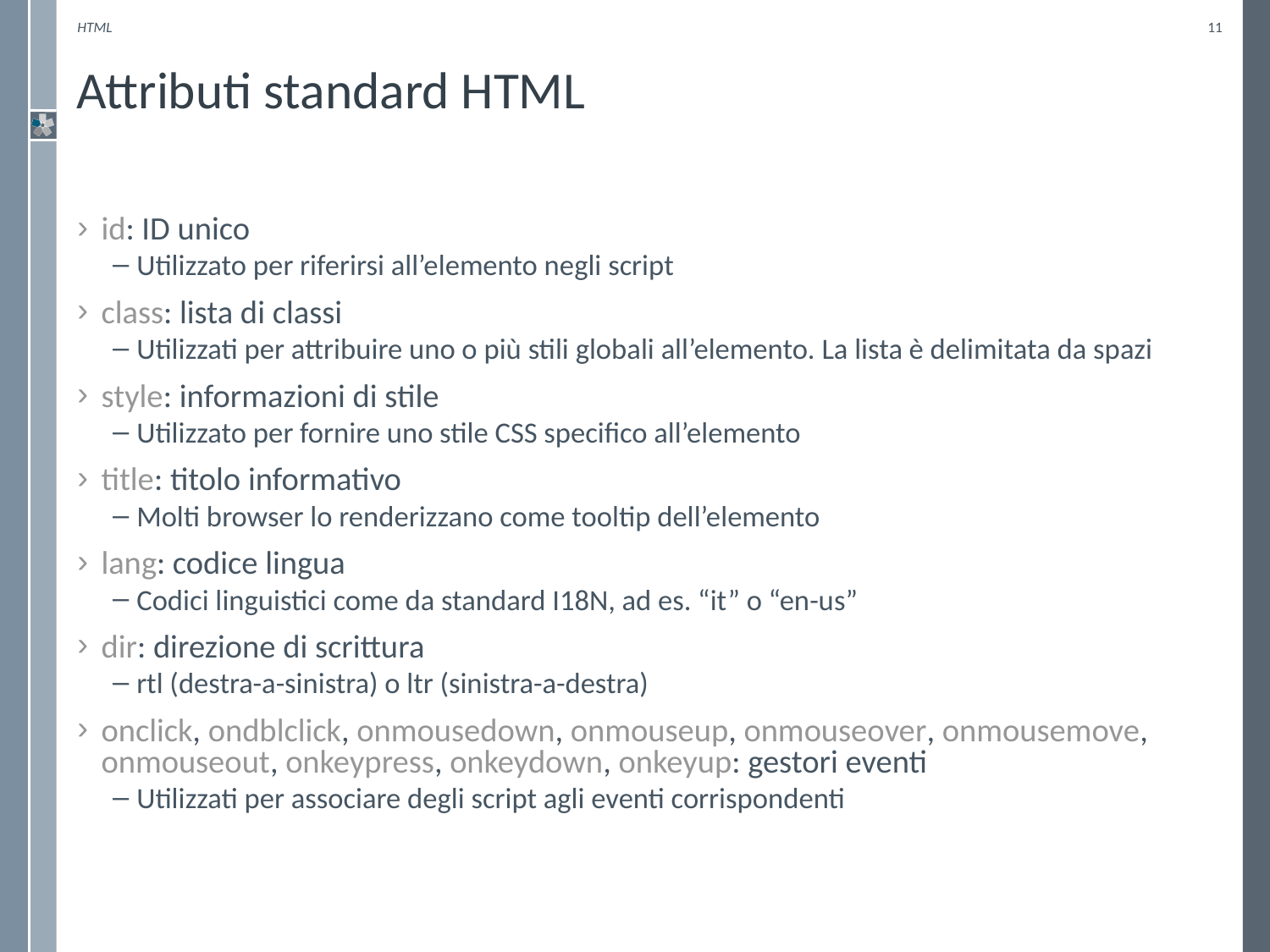

HTML
11
# Attributi standard HTML
id: ID unico
Utilizzato per riferirsi all’elemento negli script
class: lista di classi
Utilizzati per attribuire uno o più stili globali all’elemento. La lista è delimitata da spazi
style: informazioni di stile
Utilizzato per fornire uno stile CSS specifico all’elemento
title: titolo informativo
Molti browser lo renderizzano come tooltip dell’elemento
lang: codice lingua
Codici linguistici come da standard I18N, ad es. “it” o “en-us”
dir: direzione di scrittura
rtl (destra-a-sinistra) o ltr (sinistra-a-destra)
onclick, ondblclick, onmousedown, onmouseup, onmouseover, onmousemove, onmouseout, onkeypress, onkeydown, onkeyup: gestori eventi
Utilizzati per associare degli script agli eventi corrispondenti